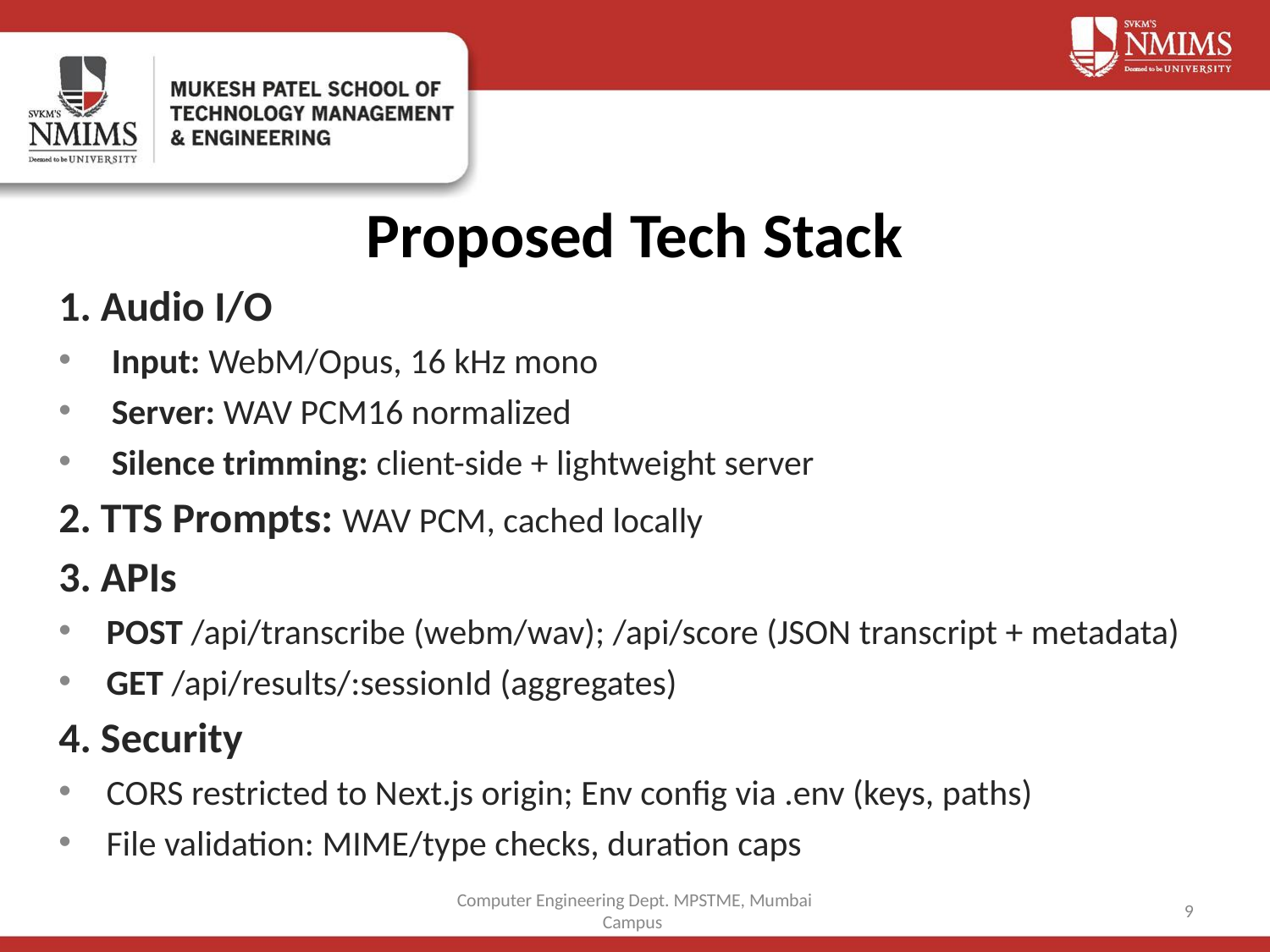

# Proposed Tech Stack
1. Audio I/O
Input: WebM/Opus, 16 kHz mono
Server: WAV PCM16 normalized
Silence trimming: client-side + lightweight server
2. TTS Prompts: WAV PCM, cached locally
3. APIs
POST /api/transcribe (webm/wav); /api/score (JSON transcript + metadata)
GET /api/results/:sessionId (aggregates)
4. Security
CORS restricted to Next.js origin; Env config via .env (keys, paths)
File validation: MIME/type checks, duration caps
Computer Engineering Dept. MPSTME, Mumbai Campus
9